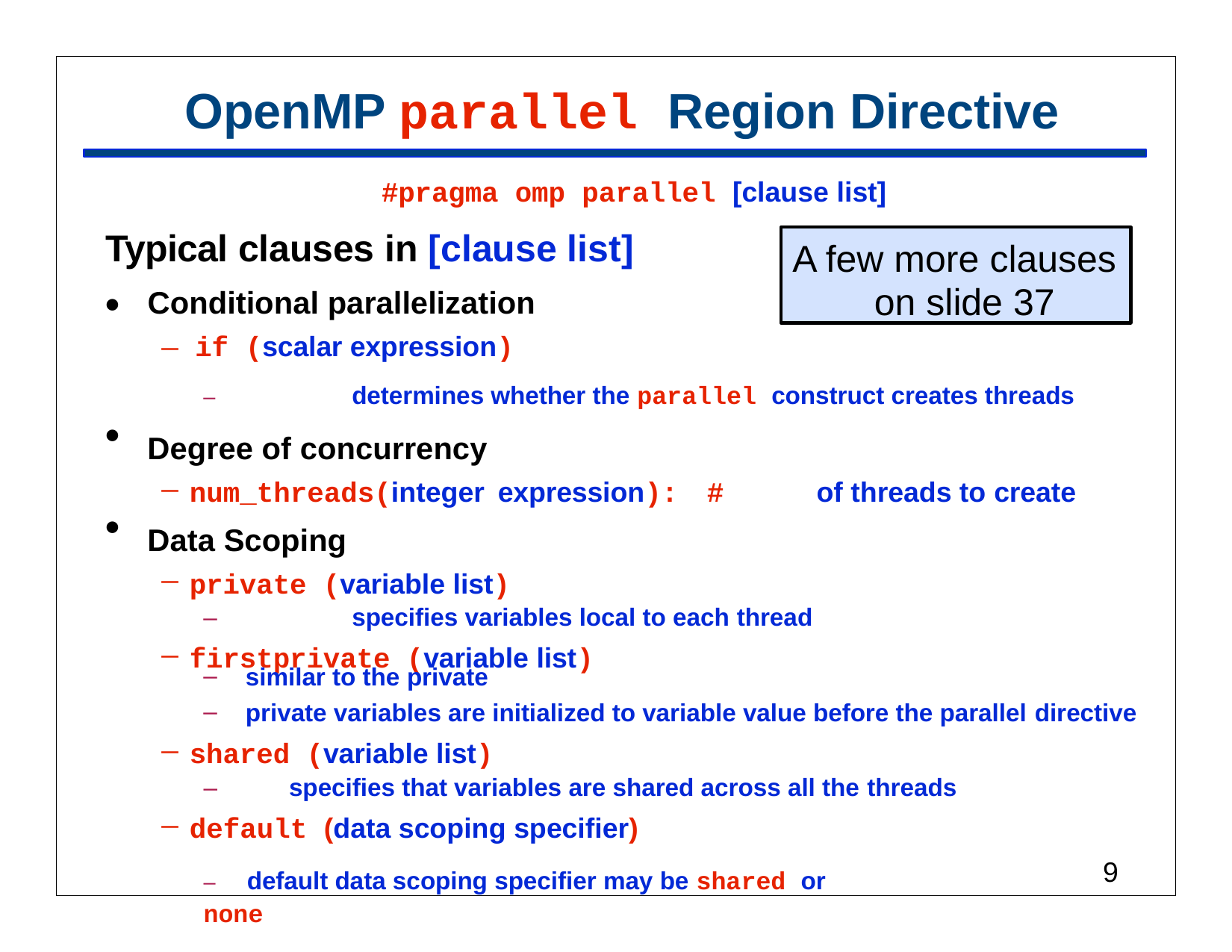

# OpenMP parallel Region Directive
#pragma omp parallel [clause list]
–	determines whether the parallel construct creates threads
Degree of concurrency
num_threads(integer expression): #	of threads to create
Data Scoping
private (variable list)
–	specifies variables local to each thread
firstprivate (variable list)
Typical clauses in [clause list]
A few more clauses  on slide 37
•
Conditional parallelization
— if (scalar expression)
•
•
similar to the private
private variables are initialized to variable value before the parallel directive
shared (variable list)
–	specifies that variables are shared across all the threads
default (data scoping specifier)
–	default data scoping specifier may be shared or none
9